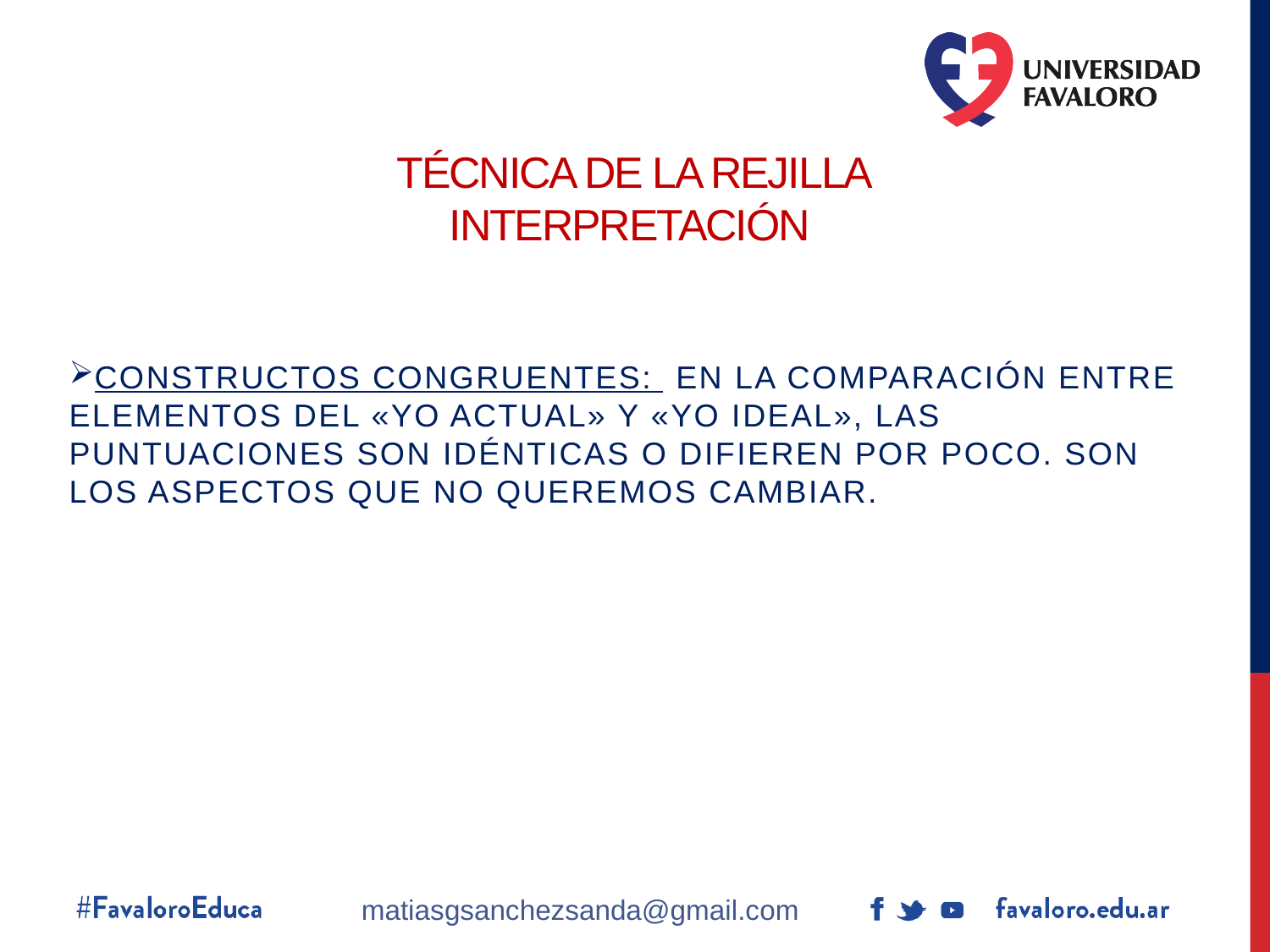

# Técnica de la rejilla interpretación

CONSTRUCTOS CONGRUENTES:  en la comparación entre elementos del «yo actual» y «yo ideal», las puntuaciones son idénticas o difieren por poco. Son los aspectos que NO queremos cambiar.

matiasgsanchezsanda@gmail.com